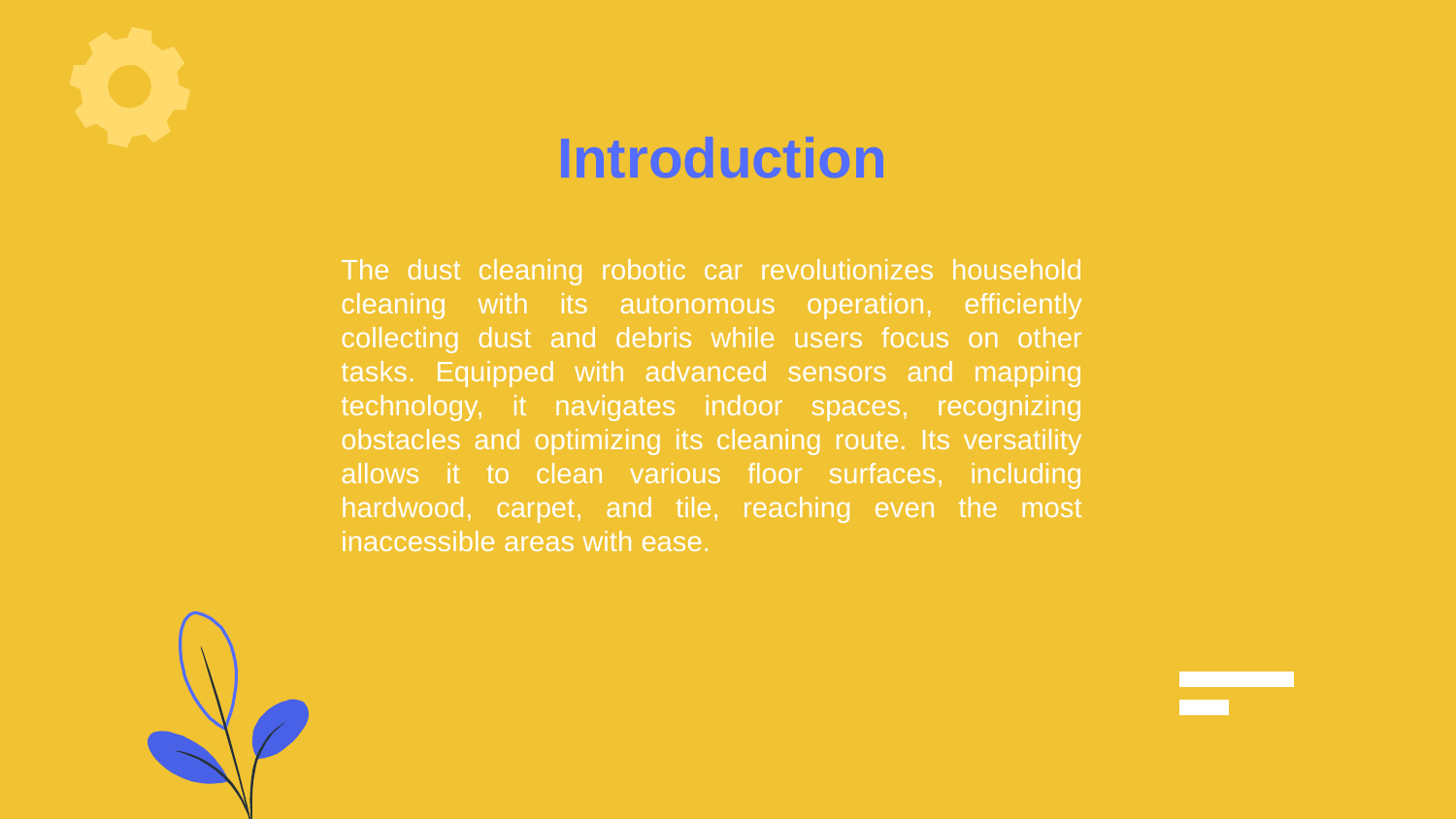

# Introduction
The dust cleaning robotic car revolutionizes household cleaning with its autonomous operation, efficiently collecting dust and debris while users focus on other tasks. Equipped with advanced sensors and mapping technology, it navigates indoor spaces, recognizing obstacles and optimizing its cleaning route. Its versatility allows it to clean various floor surfaces, including hardwood, carpet, and tile, reaching even the most inaccessible areas with ease.